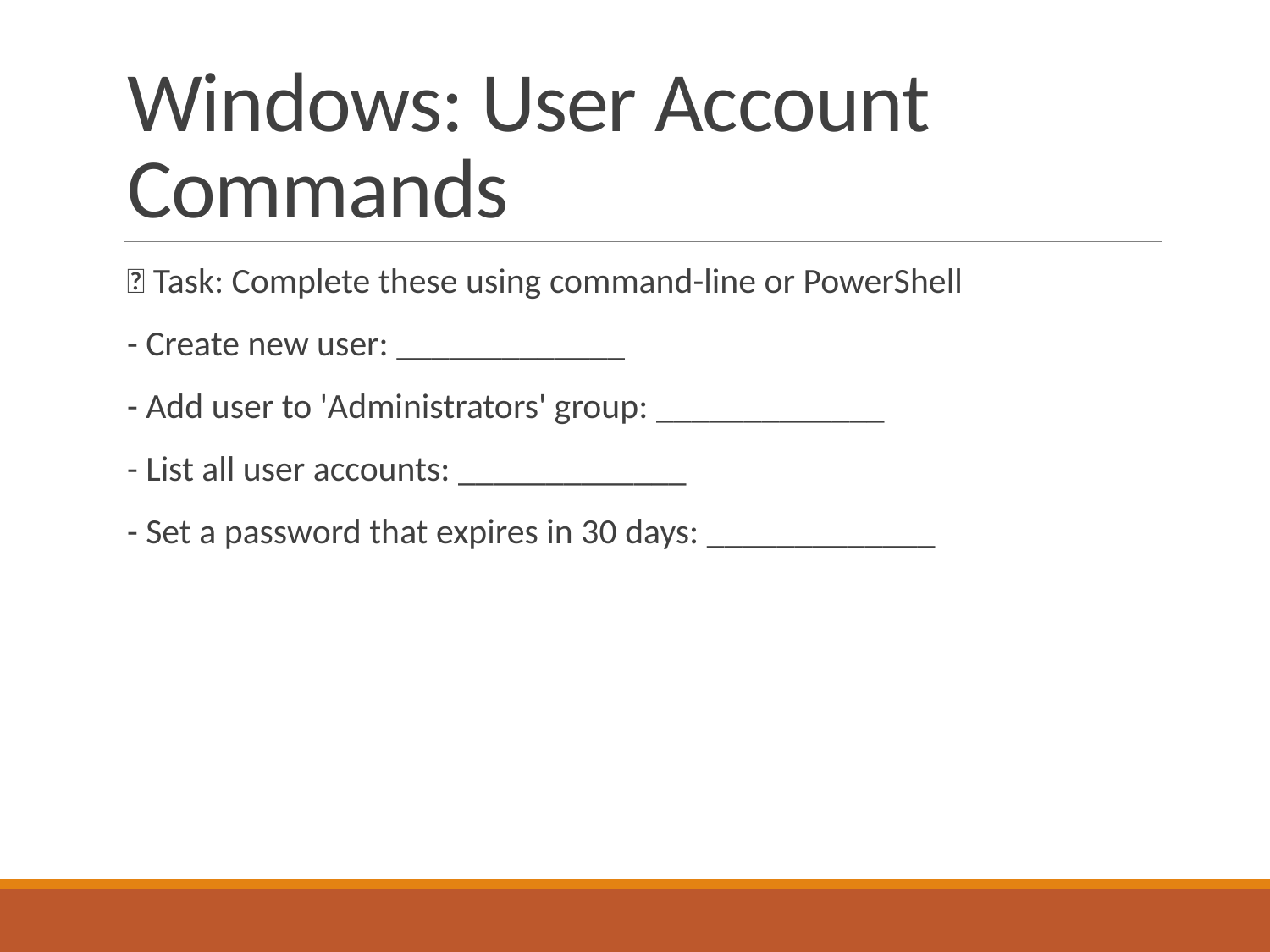

# Windows: User Account Commands
🧪 Task: Complete these using command-line or PowerShell
- Create new user: _____________
- Add user to 'Administrators' group: _____________
- List all user accounts: _____________
- Set a password that expires in 30 days: _____________